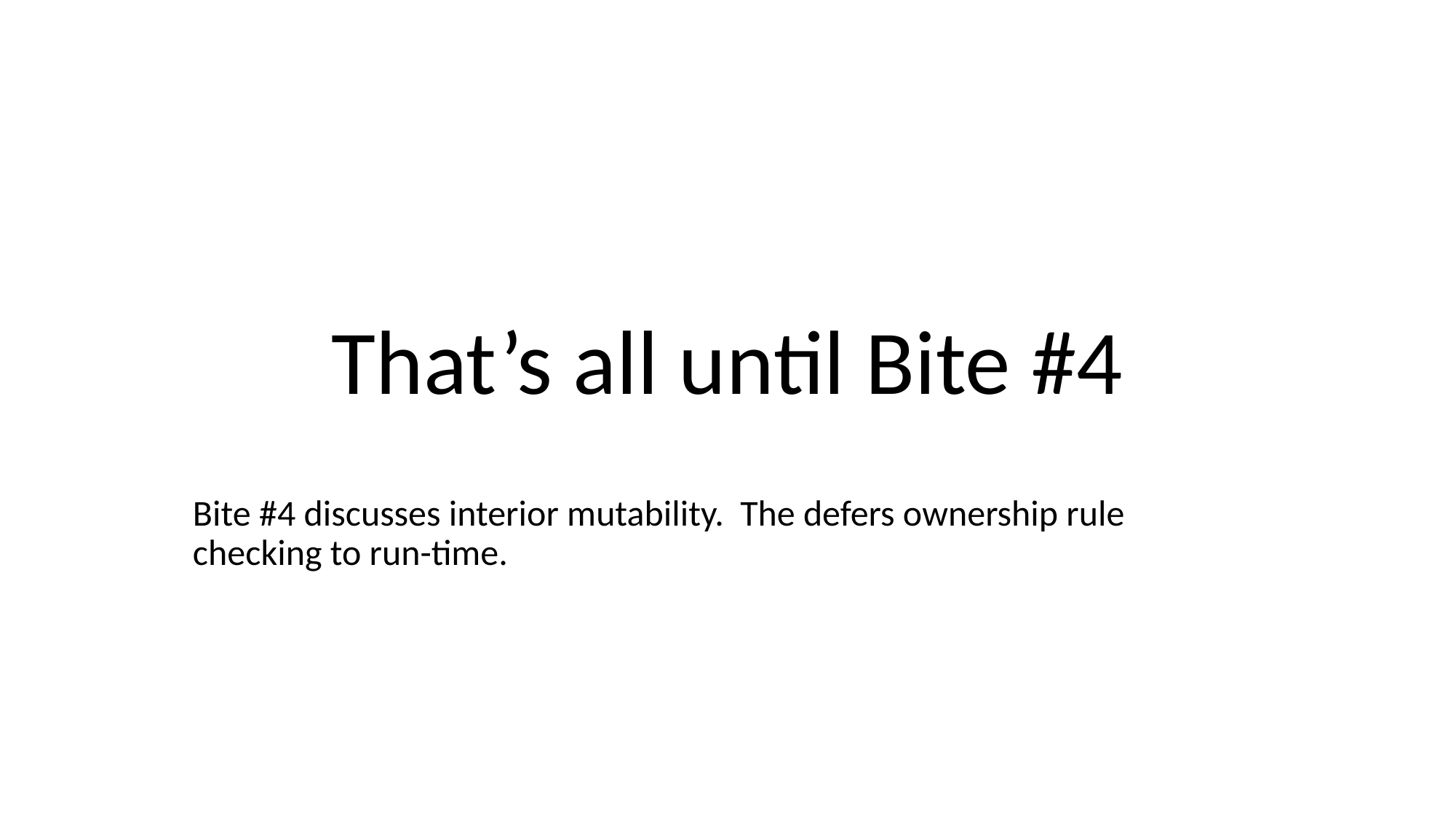

# That’s all until Bite #4
Bite #4 discusses interior mutability.  The defers ownership rule checking to run-time.